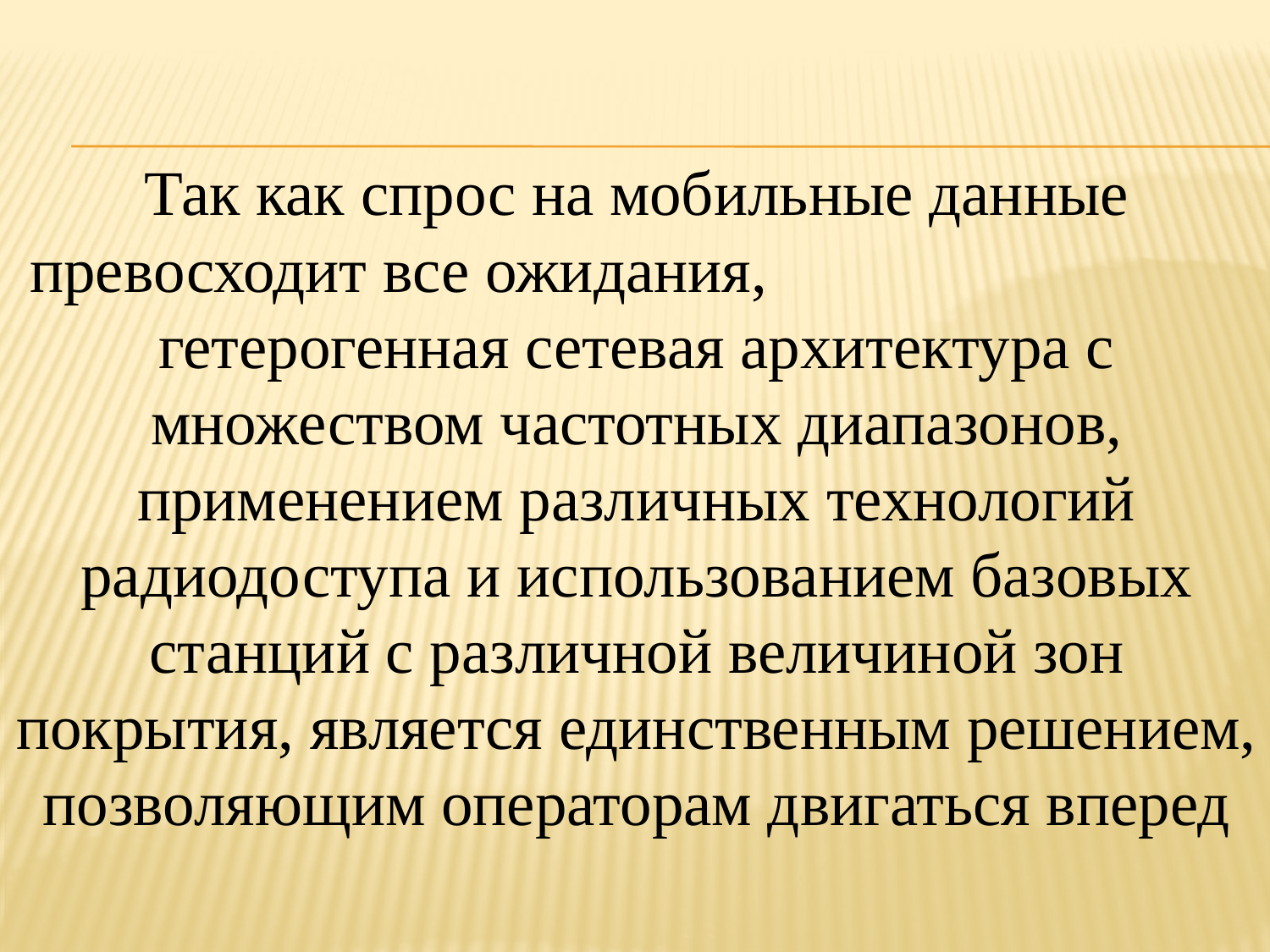

Так как спрос на мобильные данные превосходит все ожидания,                               гетерогенная сетевая архитектура с множеством частотных диапазонов, применением различных технологий радиодоступа и использованием базовых станций с различной величиной зон покрытия, является единственным решением, позволяющим операторам двигаться вперед